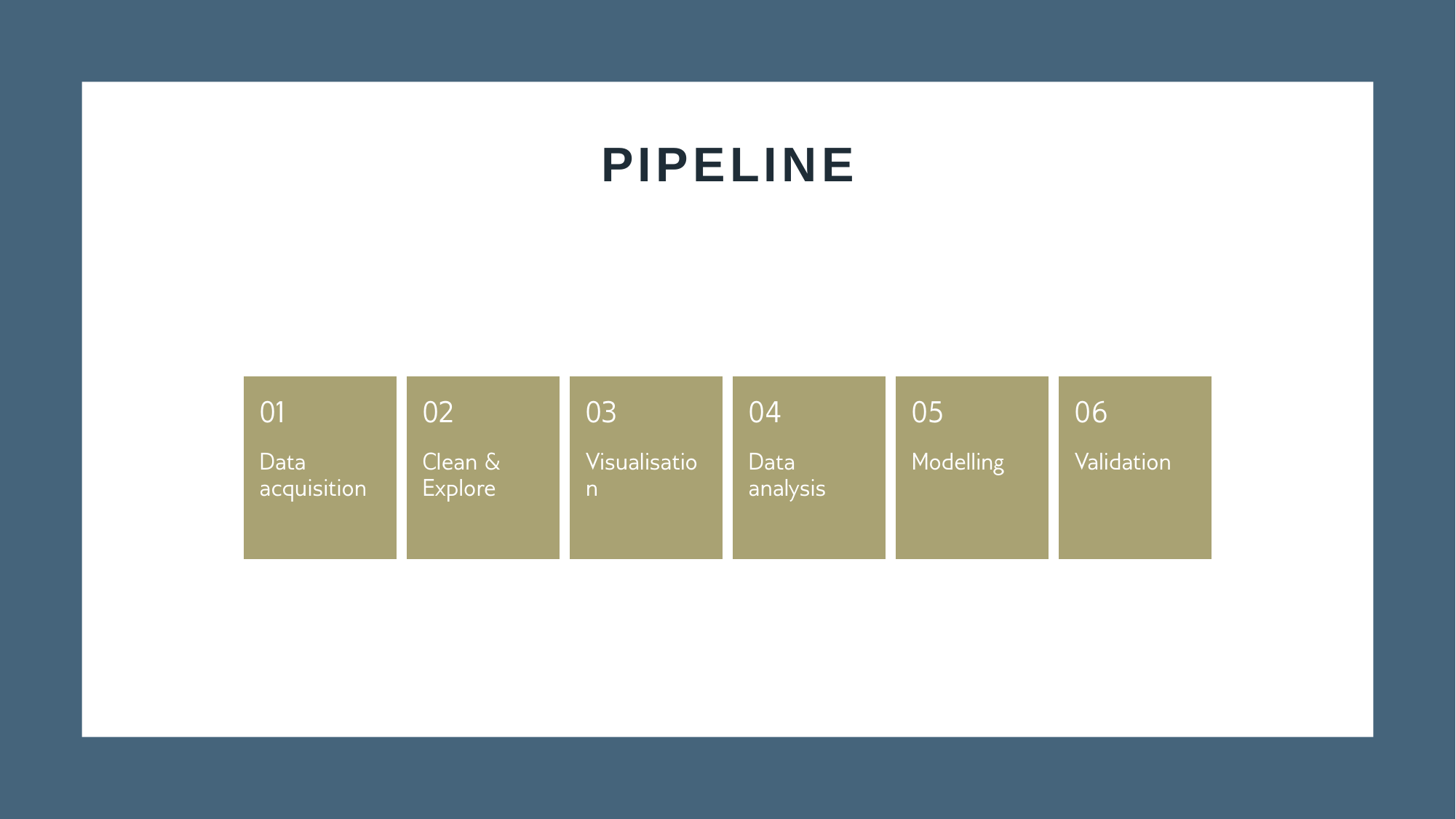

# pipeline
Data acquisition
01
Clean & Explore
02
Visualisation
03
Data analysis
04
Modelling
05
Validation
06